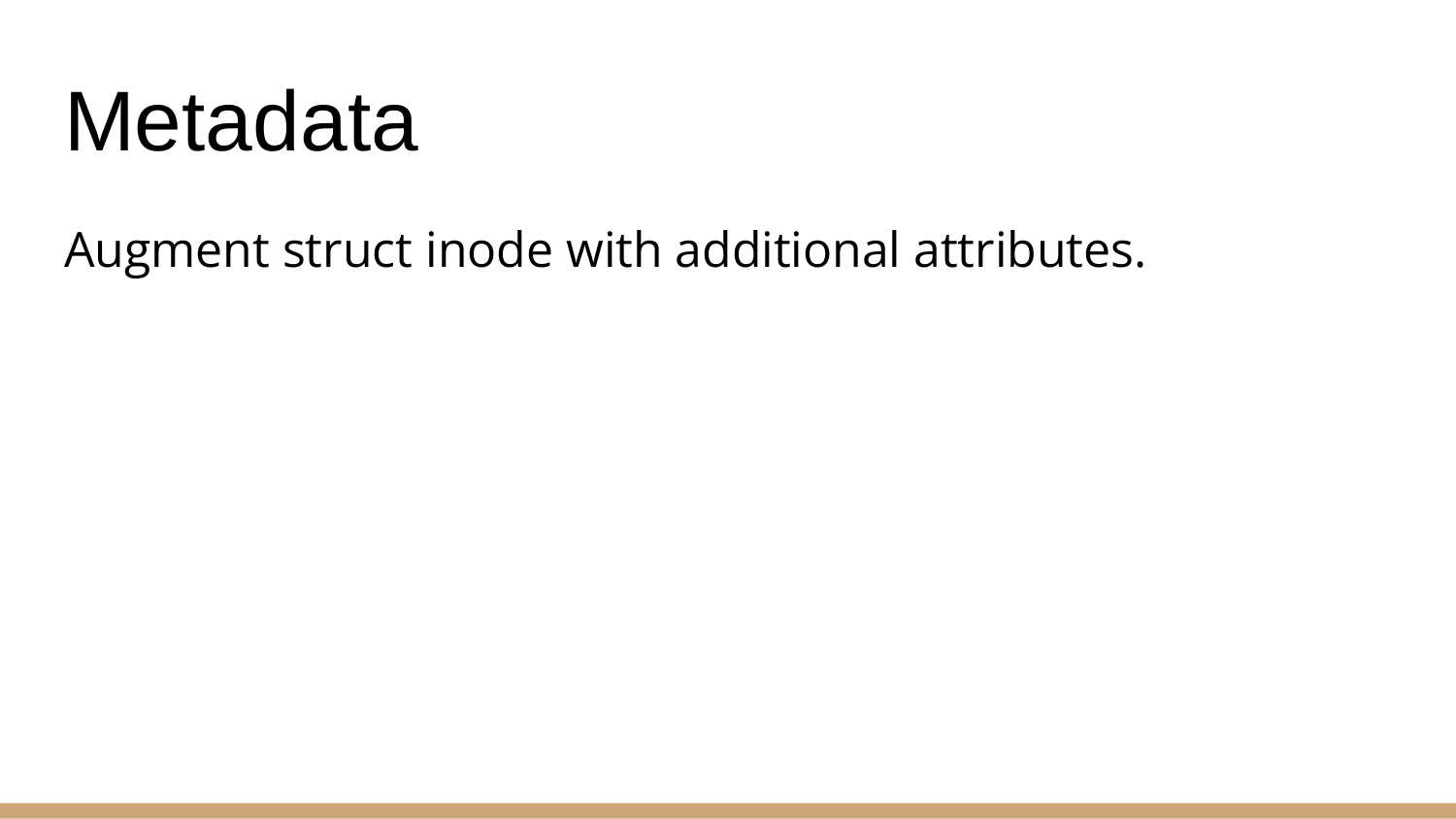

# Metadata
Augment struct inode with additional attributes.